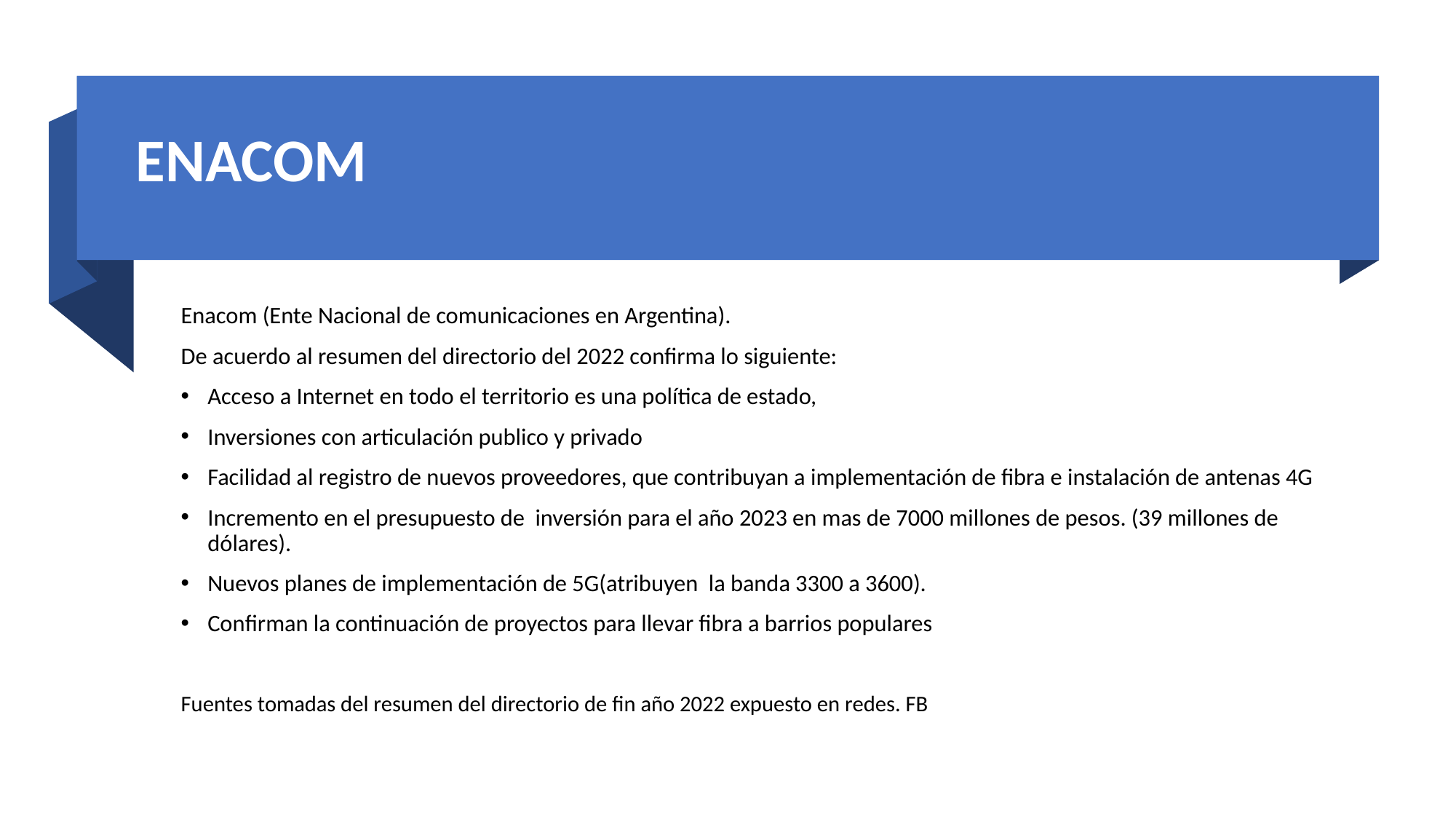

# ENACOM
Enacom (Ente Nacional de comunicaciones en Argentina).
De acuerdo al resumen del directorio del 2022 confirma lo siguiente:
Acceso a Internet en todo el territorio es una política de estado,
Inversiones con articulación publico y privado
Facilidad al registro de nuevos proveedores, que contribuyan a implementación de fibra e instalación de antenas 4G
Incremento en el presupuesto de  inversión para el año 2023 en mas de 7000 millones de pesos. (39 millones de dólares).
Nuevos planes de implementación de 5G(atribuyen  la banda 3300 a 3600).
Confirman la continuación de proyectos para llevar fibra a barrios populares

Fuentes tomadas del resumen del directorio de fin año 2022 expuesto en redes. FB